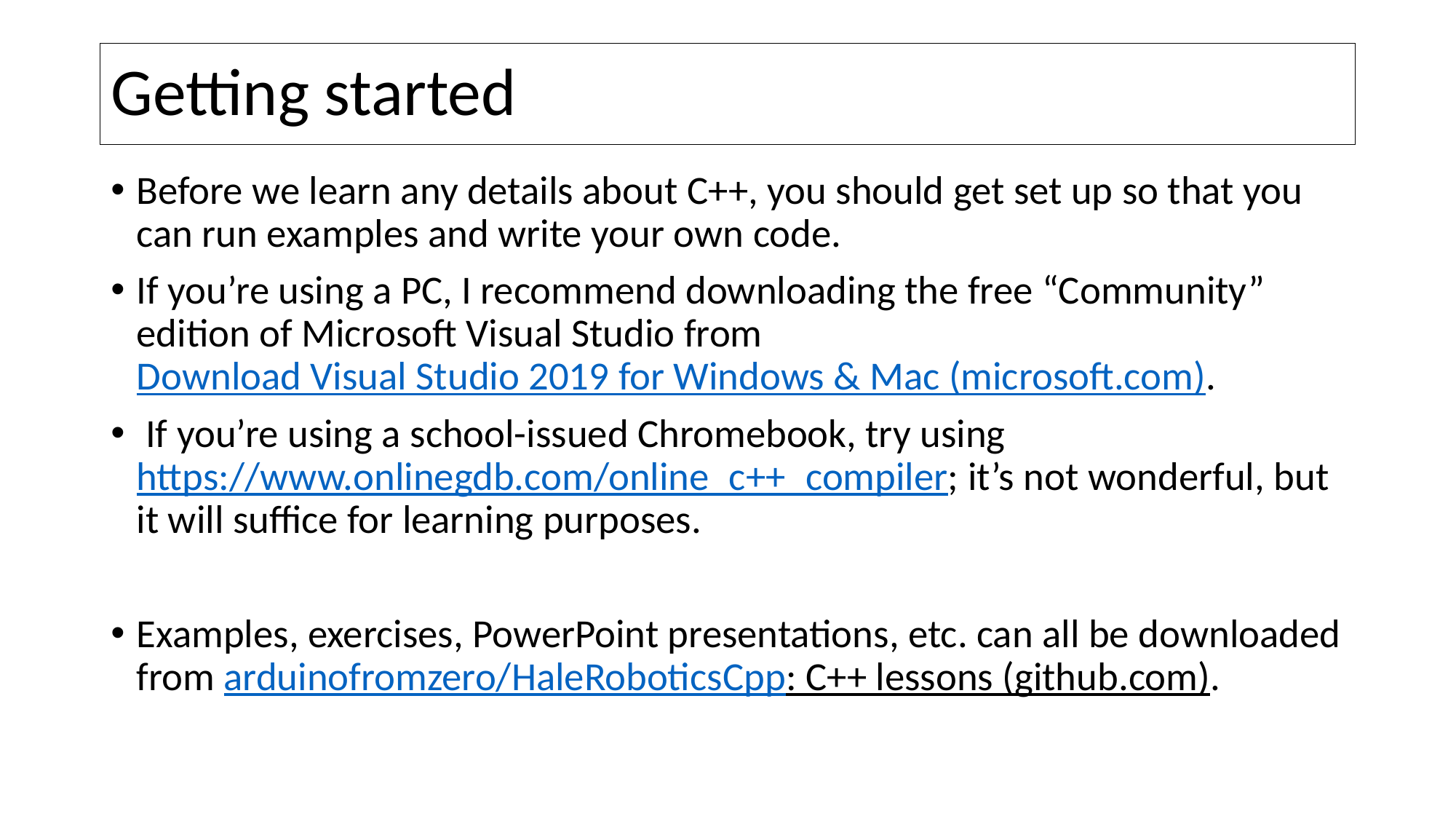

# Getting started
Before we learn any details about C++, you should get set up so that you can run examples and write your own code.
If you’re using a PC, I recommend downloading the free “Community” edition of Microsoft Visual Studio from Download Visual Studio 2019 for Windows & Mac (microsoft.com).
 If you’re using a school-issued Chromebook, try using https://www.onlinegdb.com/online_c++_compiler; it’s not wonderful, but it will suffice for learning purposes.

Examples, exercises, PowerPoint presentations, etc. can all be downloaded from arduinofromzero/HaleRoboticsCpp: C++ lessons (github.com).